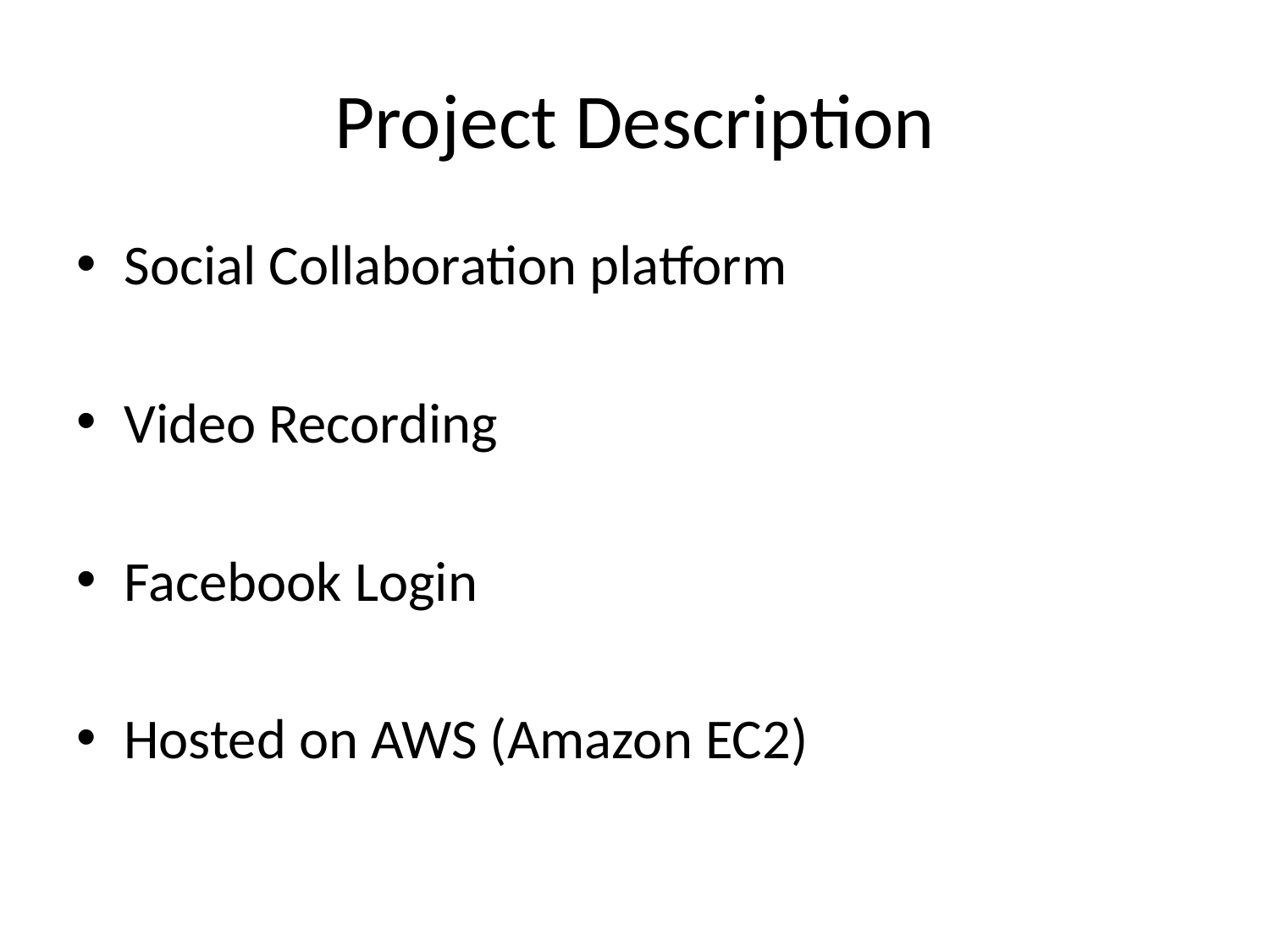

# Project Description
Social Collaboration platform

Video Recording

Facebook Login

Hosted on AWS (Amazon EC2)